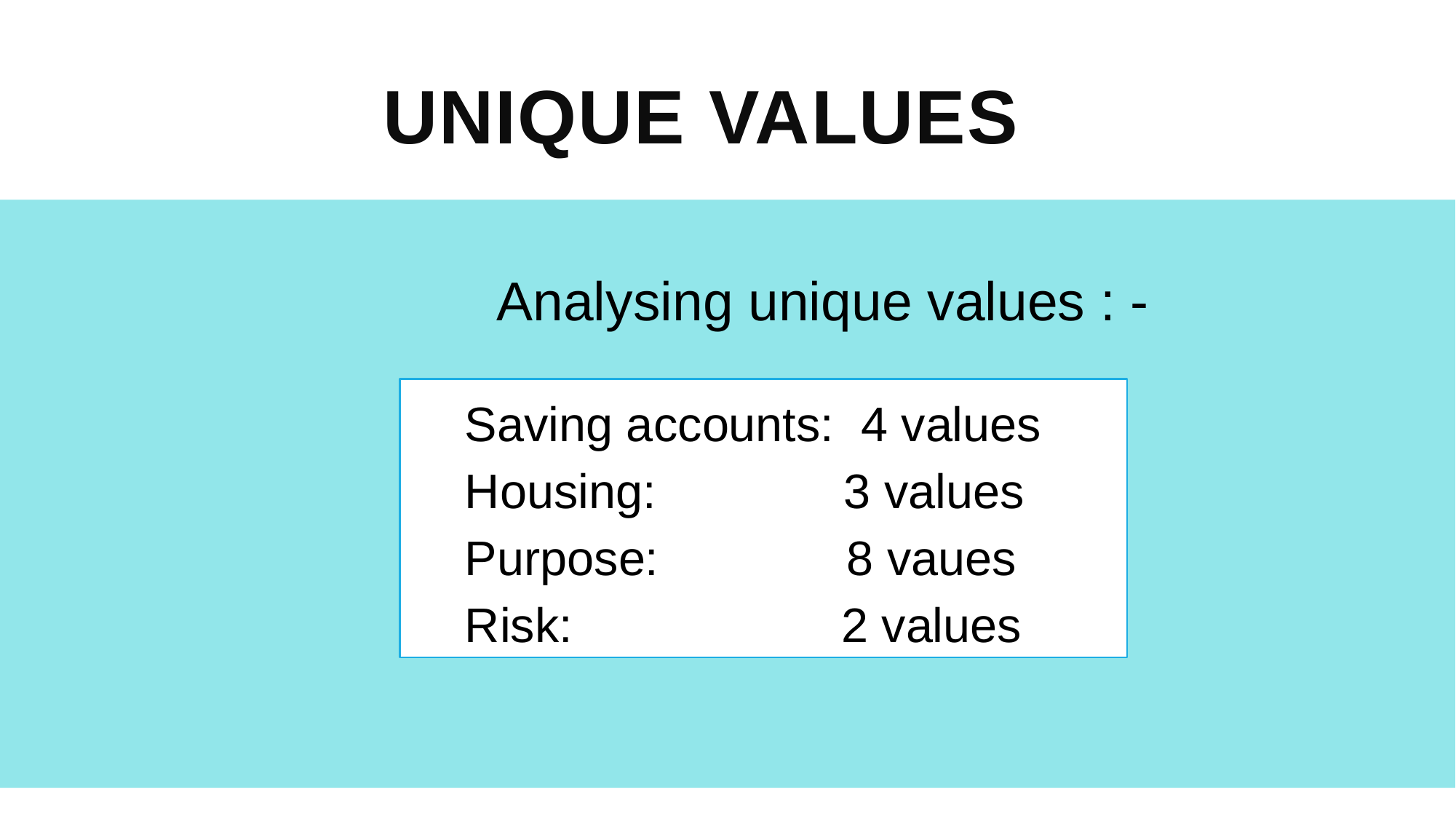

# Unique values

				Analysing unique values : -

Saving accounts:  4 values
Housing:              3 values
Purpose:              8 vaues
Risk:                    2 values